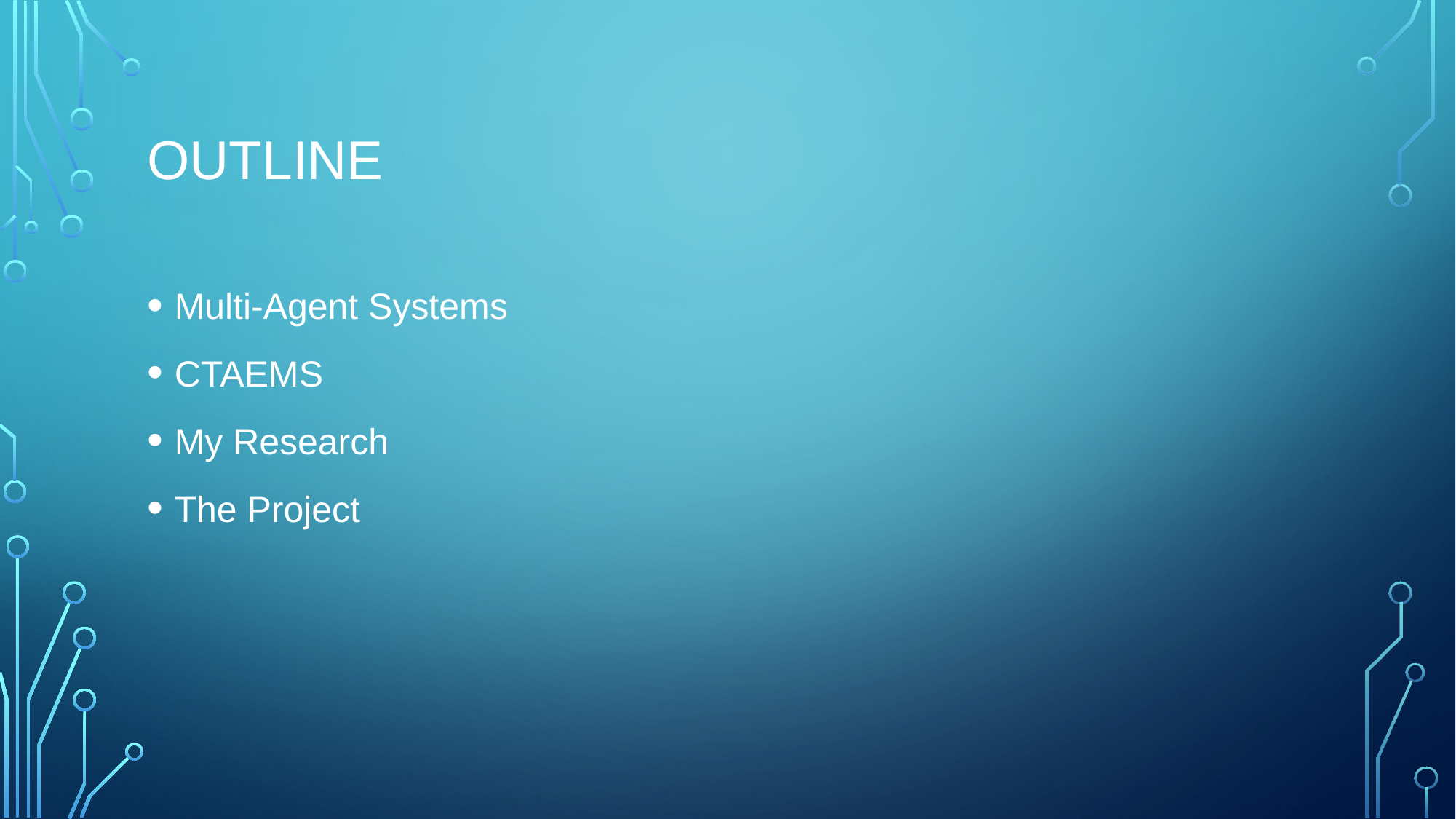

# Outline
Multi-Agent Systems
CTAEMS
My Research
The Project